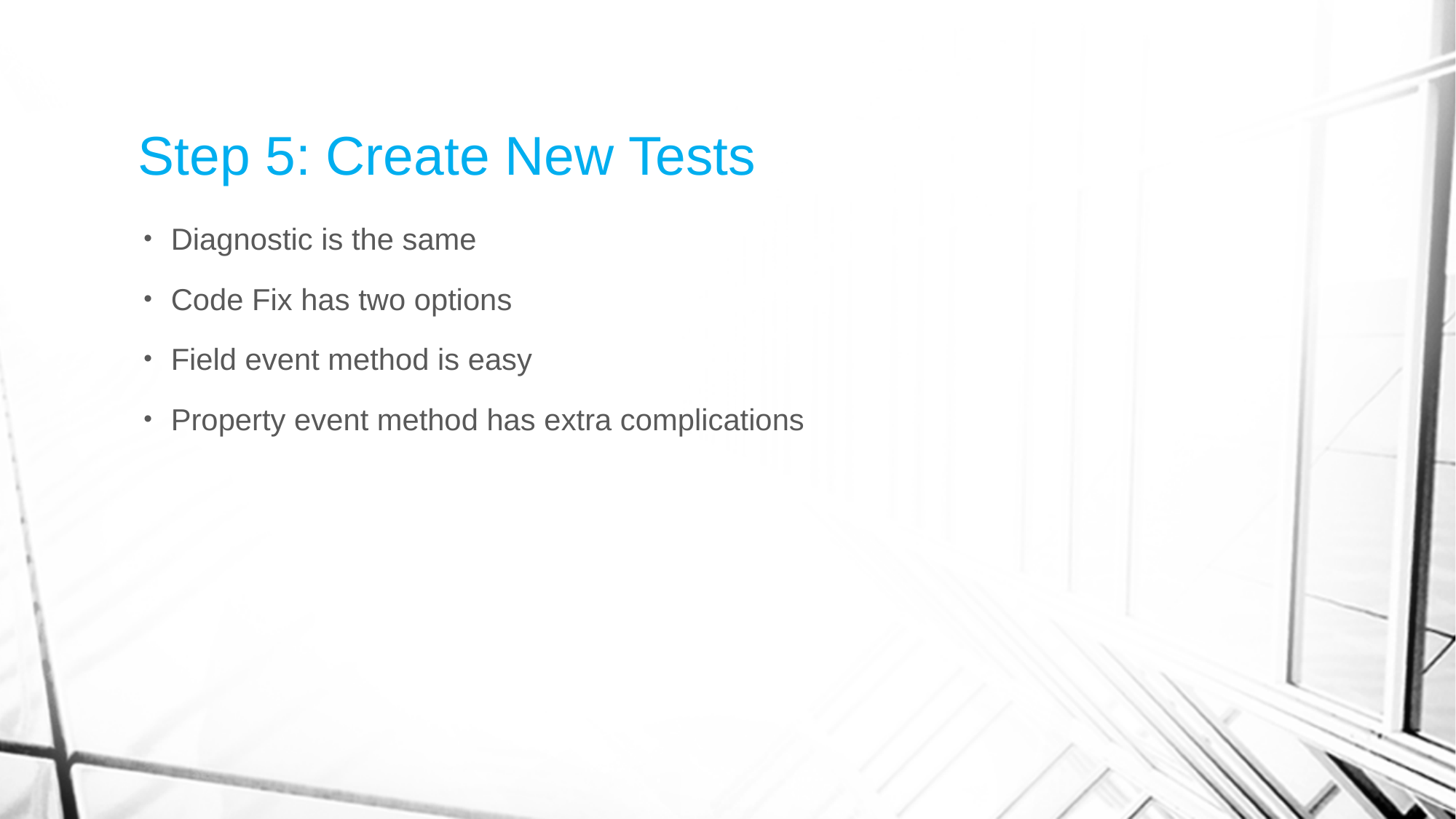

# Step 5: Create New Tests
Diagnostic is the same
Code Fix has two options
Field event method is easy
Property event method has extra complications